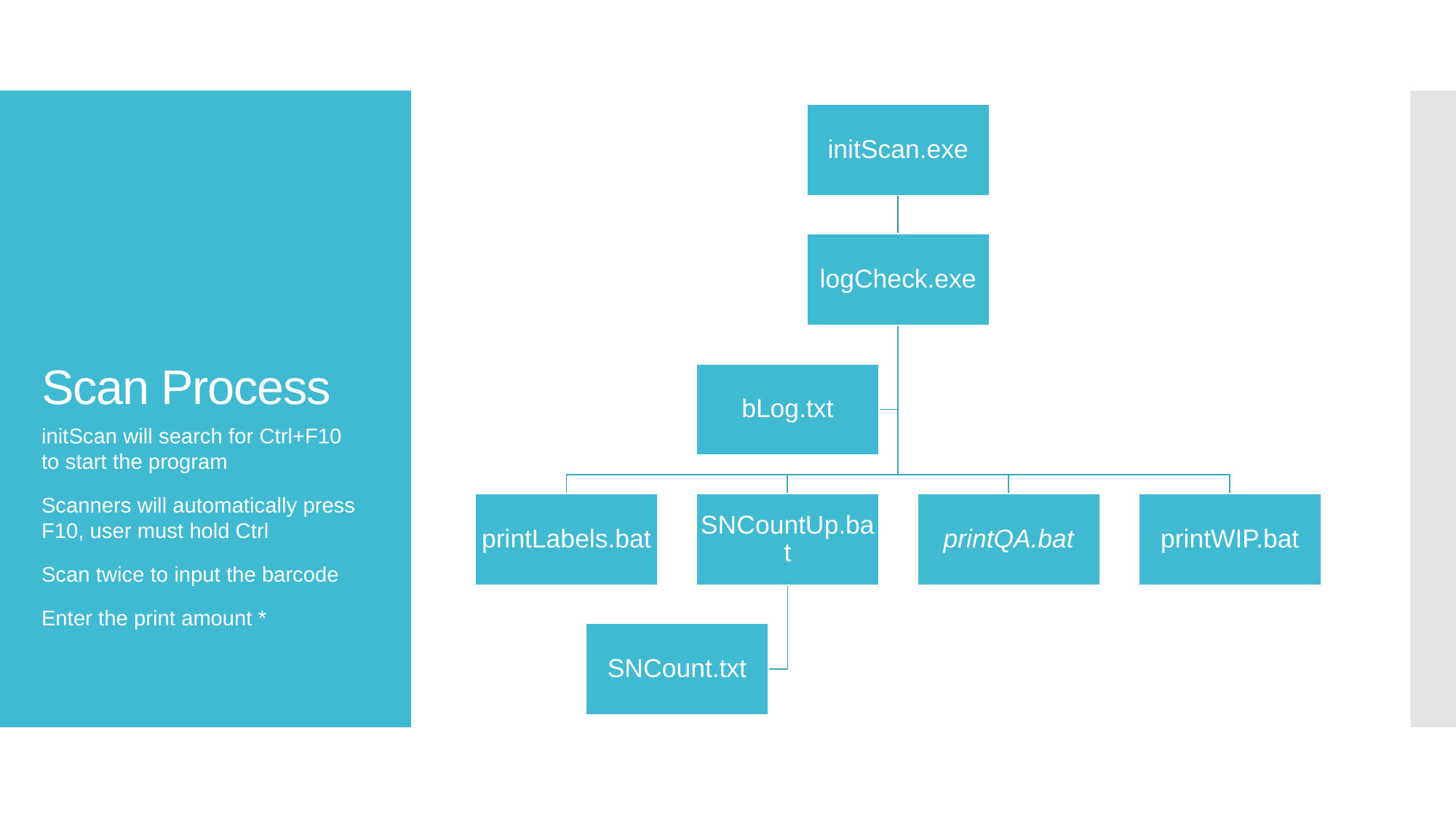

initScan.exe
logCheck.exe
printLabels.bat
SNCountUp.bat
SNCount.txt
printQA.bat
printWIP.bat
bLog.txt
# Scan Process
initScan will search for Ctrl+F10 to start the program
Scanners will automatically press F10, user must hold Ctrl
Scan twice to input the barcode
Enter the print amount *